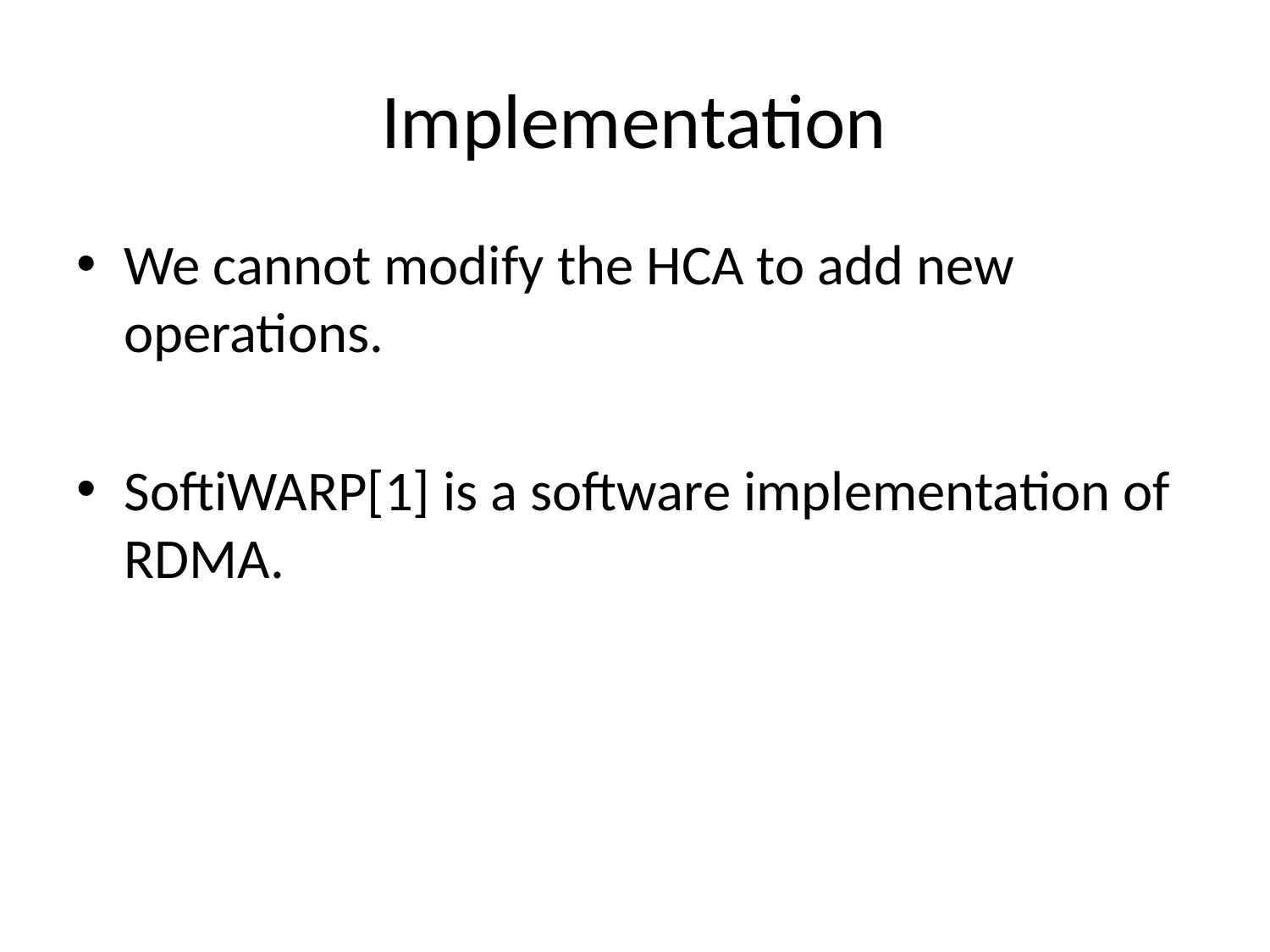

# Implementation
We cannot modify the HCA to add new operations.

SoftiWARP[1] is a software implementation of RDMA.